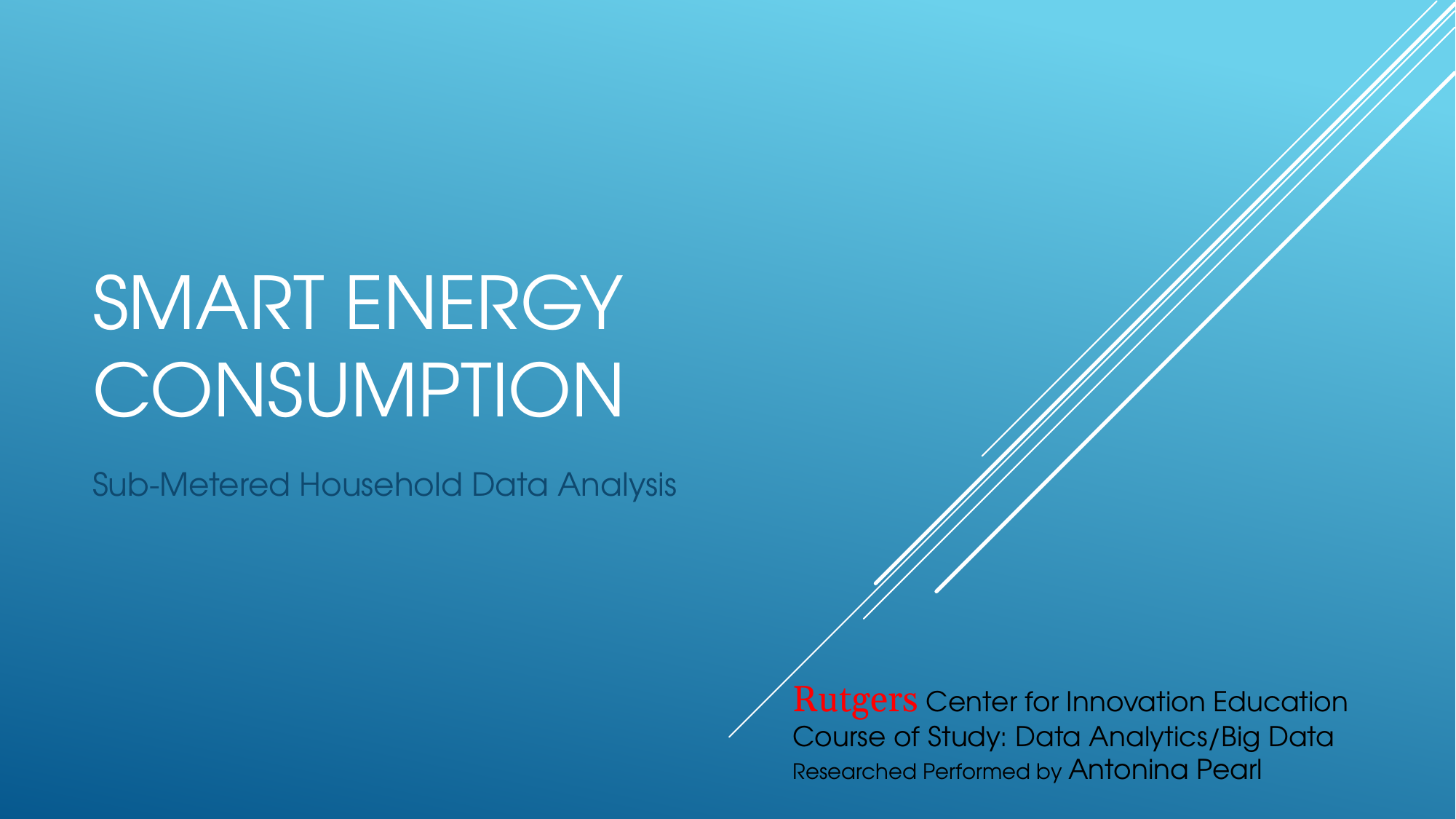

# Smart Energy Consumption
Sub-Metered Household Data Analysis
Rutgers Center for Innovation Education Course of Study: Data Analytics/Big Data
Researched Performed by Antonina Pearl